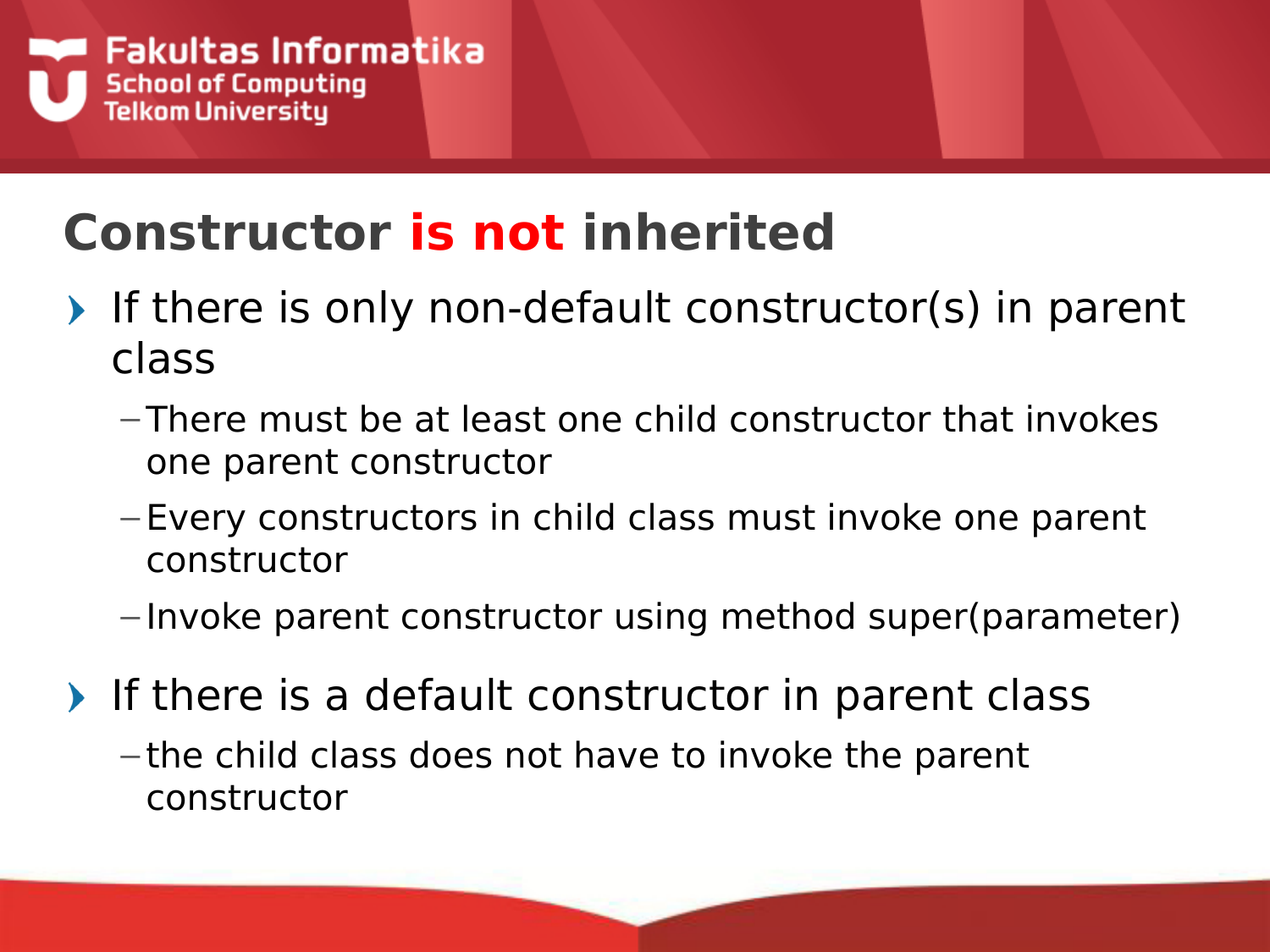

# Constructor is not inherited
If there is only non-default constructor(s) in parent class
There must be at least one child constructor that invokes one parent constructor
Every constructors in child class must invoke one parent constructor
Invoke parent constructor using method super(parameter)
If there is a default constructor in parent class
the child class does not have to invoke the parent constructor